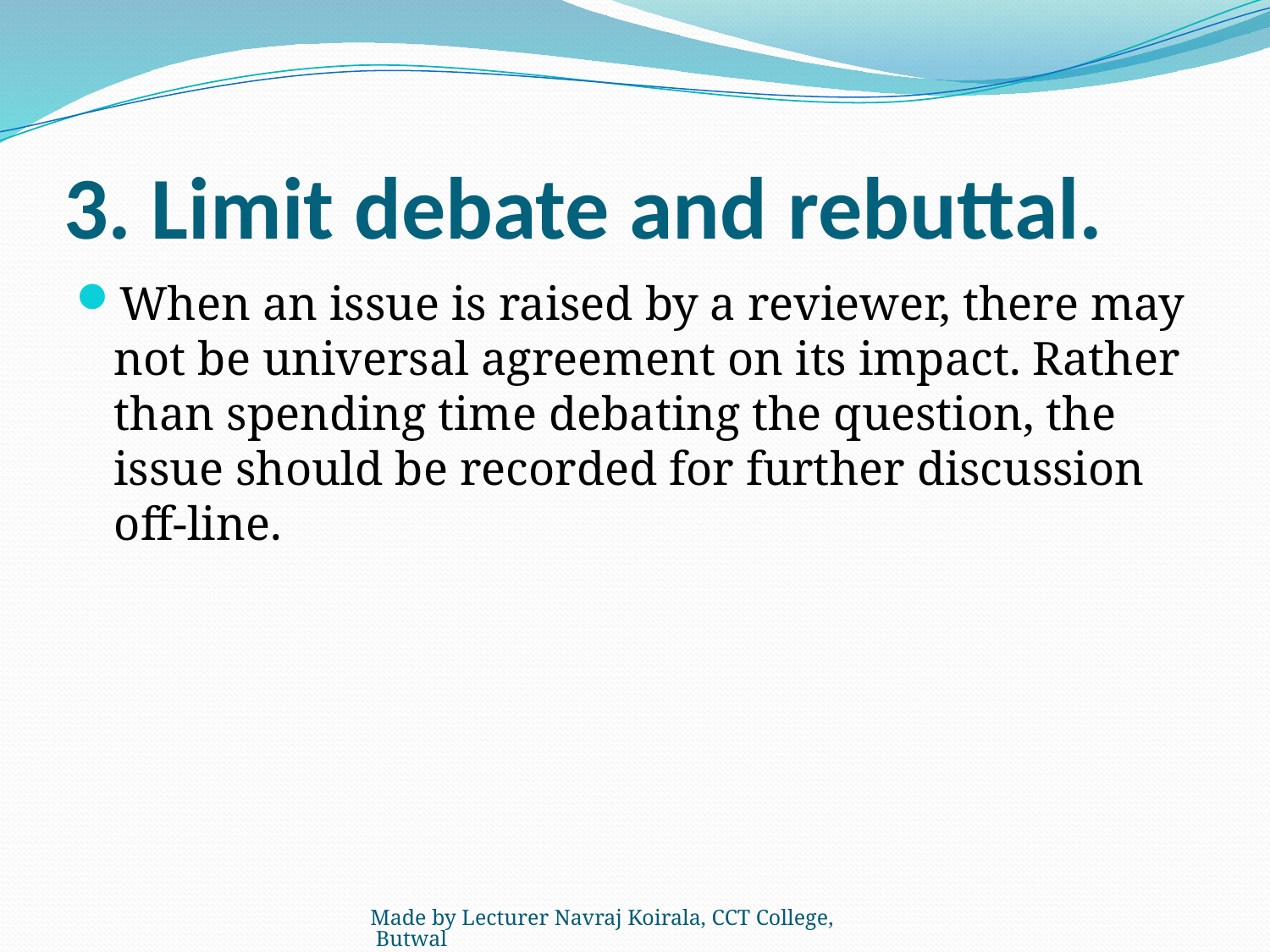

# 3. Limit debate and rebuttal.
When an issue is raised by a reviewer, there may not be universal agreement on its impact. Rather than spending time debating the question, the issue should be recorded for further discussion off-line.

Made by Lecturer Navraj Koirala, CCT College, Butwal